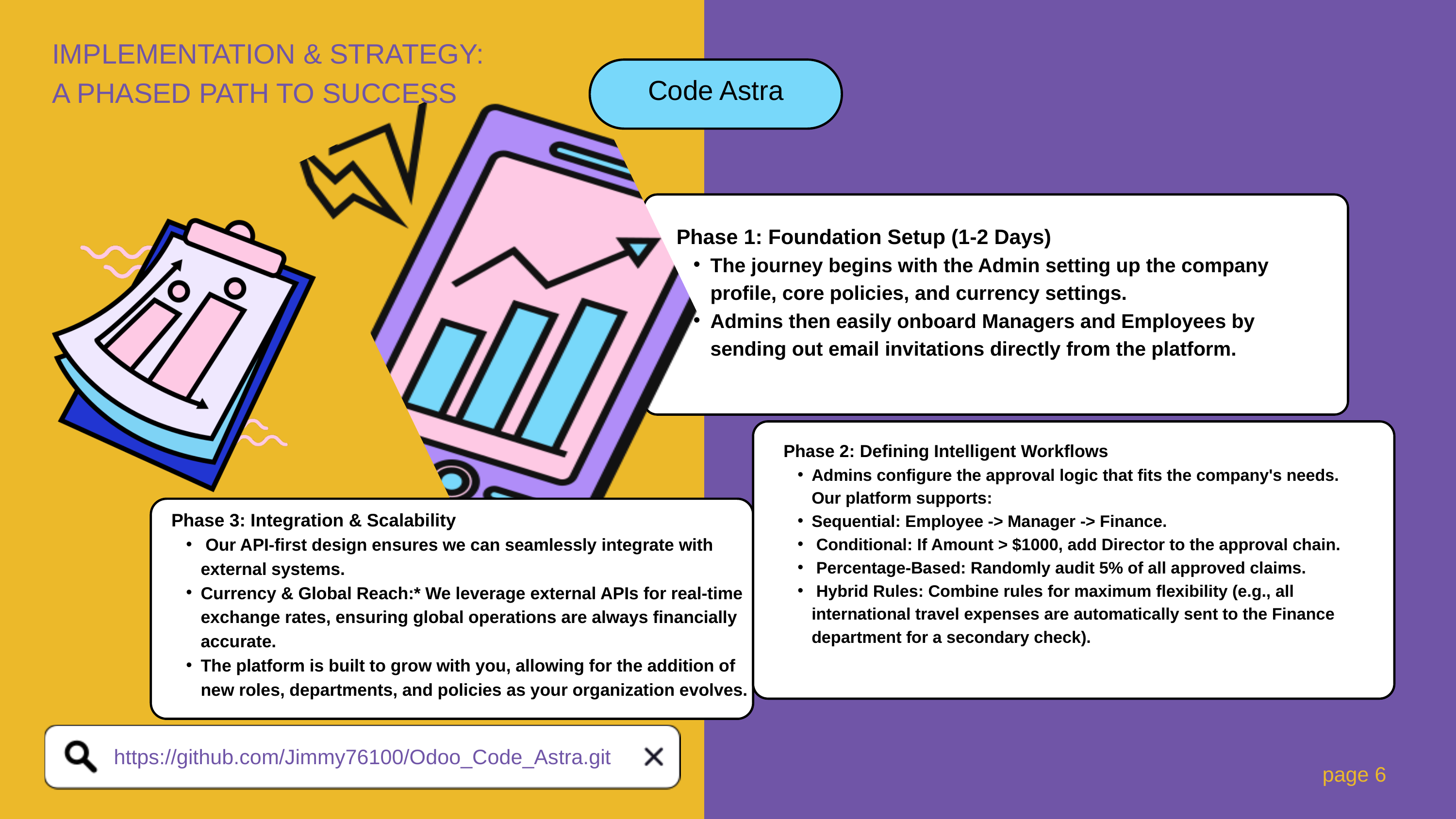

IMPLEMENTATION & STRATEGY: A PHASED PATH TO SUCCESS

Code Astra

Phase 1: Foundation Setup (1-2 Days)
The journey begins with the Admin setting up the company profile, core policies, and currency settings.
Admins then easily onboard Managers and Employees by sending out email invitations directly from the platform.

Phase 2: Defining Intelligent Workflows
Admins configure the approval logic that fits the company's needs. Our platform supports:
Sequential: Employee -> Manager -> Finance.
 Conditional: If Amount > $1000, add Director to the approval chain.
 Percentage-Based: Randomly audit 5% of all approved claims.
 Hybrid Rules: Combine rules for maximum flexibility (e.g., all international travel expenses are automatically sent to the Finance department for a secondary check).

Phase 3: Integration & Scalability
 Our API-first design ensures we can seamlessly integrate with external systems.
Currency & Global Reach:* We leverage external APIs for real-time exchange rates, ensuring global operations are always financially accurate.
The platform is built to grow with you, allowing for the addition of new roles, departments, and policies as your organization evolves.

https://github.com/Jimmy76100/Odoo_Code_Astra.git
page 6